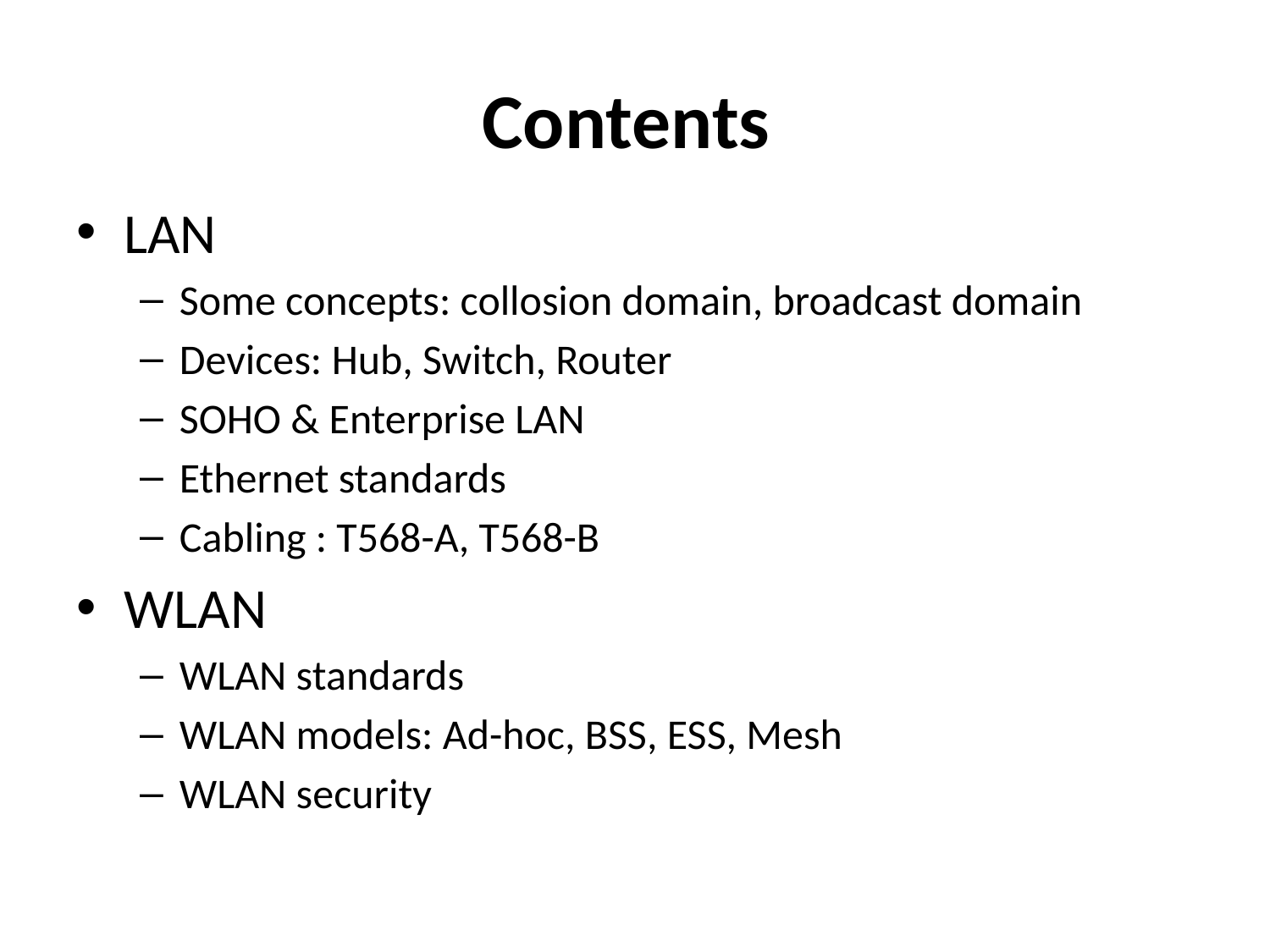

# Contents
LAN
Some concepts: collosion domain, broadcast domain
Devices: Hub, Switch, Router
SOHO & Enterprise LAN
Ethernet standards
Cabling : T568-A, T568-B
WLAN
WLAN standards
WLAN models: Ad-hoc, BSS, ESS, Mesh
WLAN security